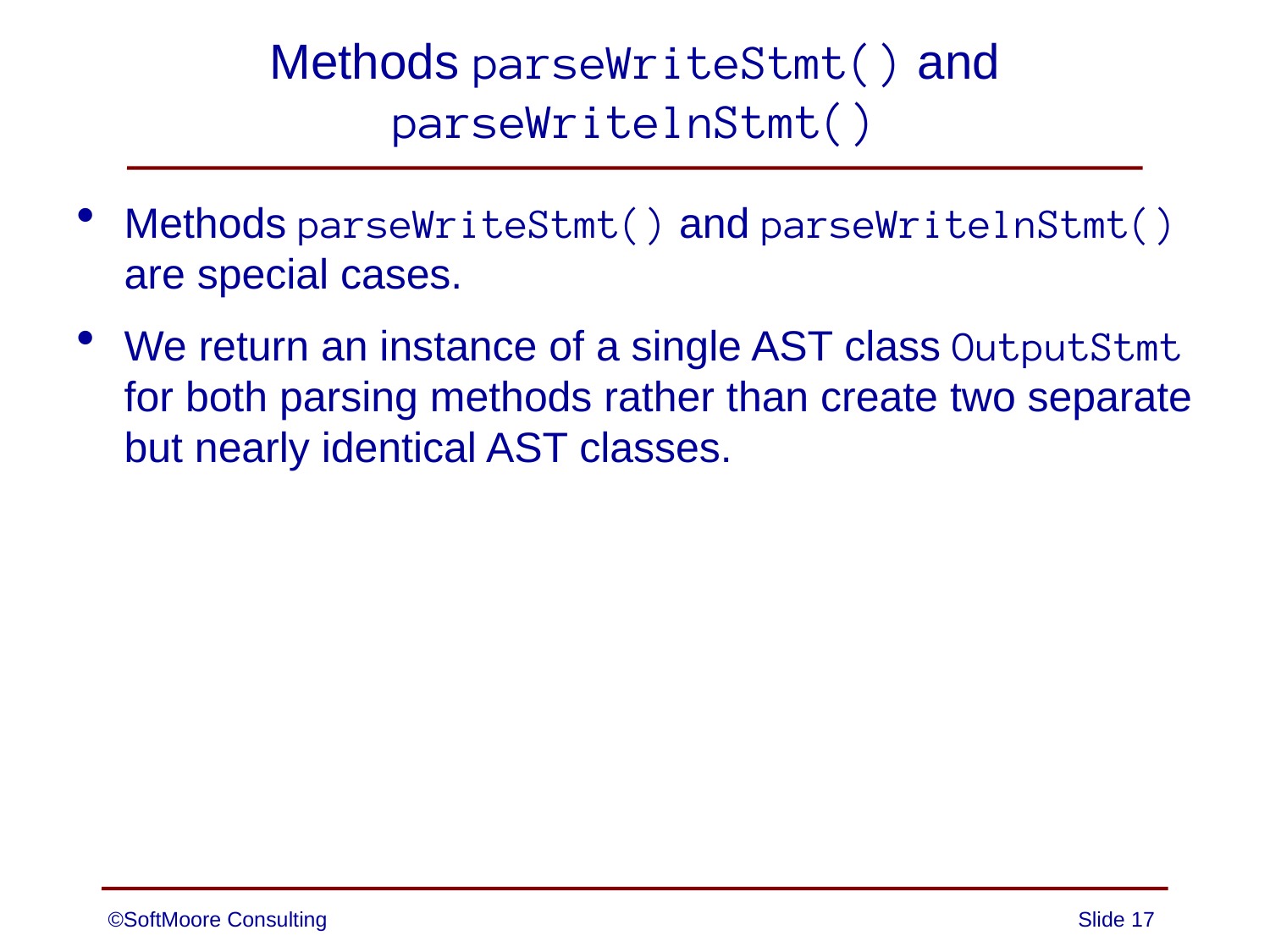

# Methods parseWriteStmt() and parseWritelnStmt()
Methods parseWriteStmt() and parseWritelnStmt() are special cases.
We return an instance of a single AST class OutputStmt for both parsing methods rather than create two separate but nearly identical AST classes.
©SoftMoore Consulting
Slide 17